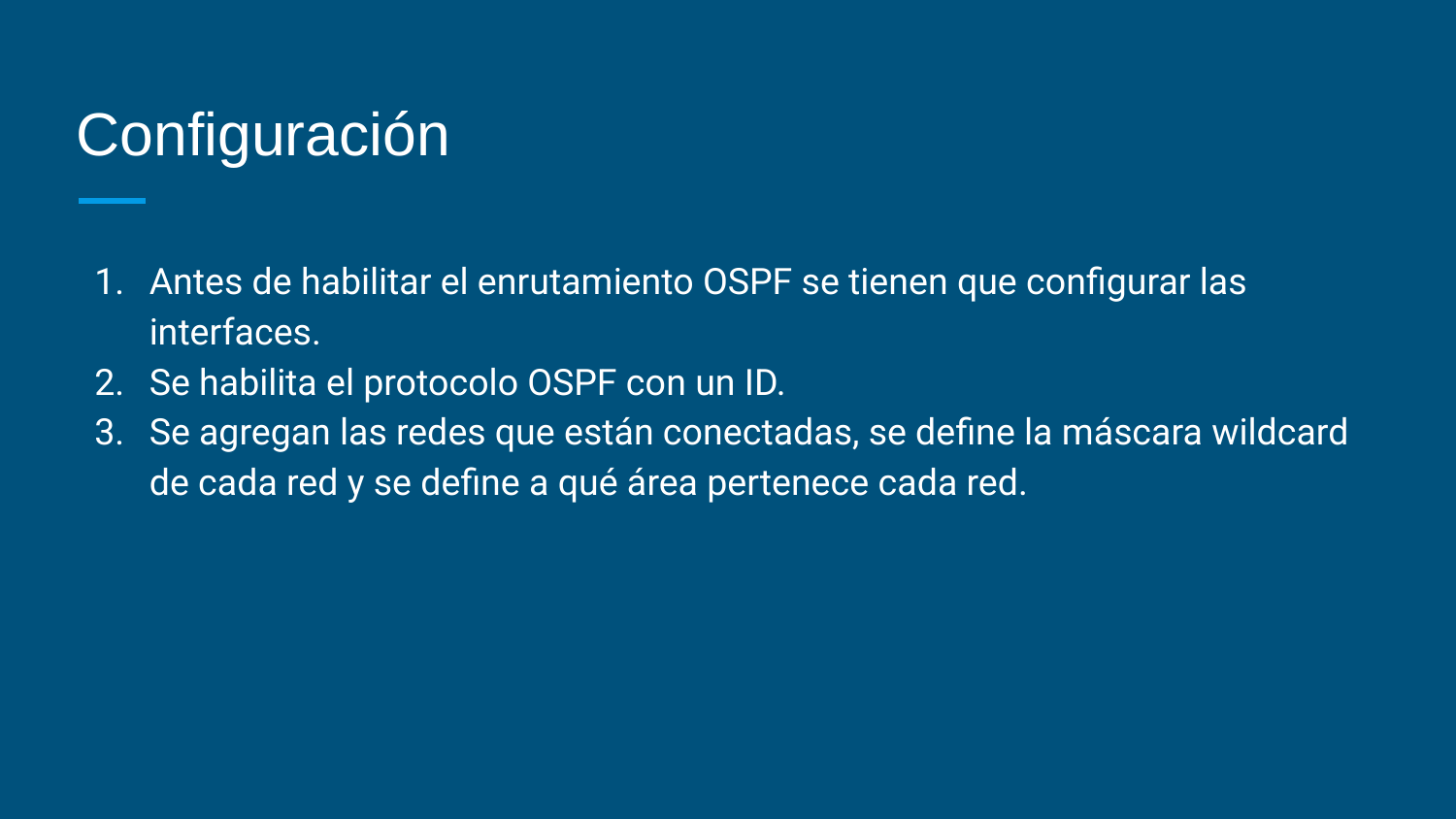

# Configuración
Antes de habilitar el enrutamiento OSPF se tienen que configurar las interfaces.
Se habilita el protocolo OSPF con un ID.
Se agregan las redes que están conectadas, se define la máscara wildcard de cada red y se define a qué área pertenece cada red.